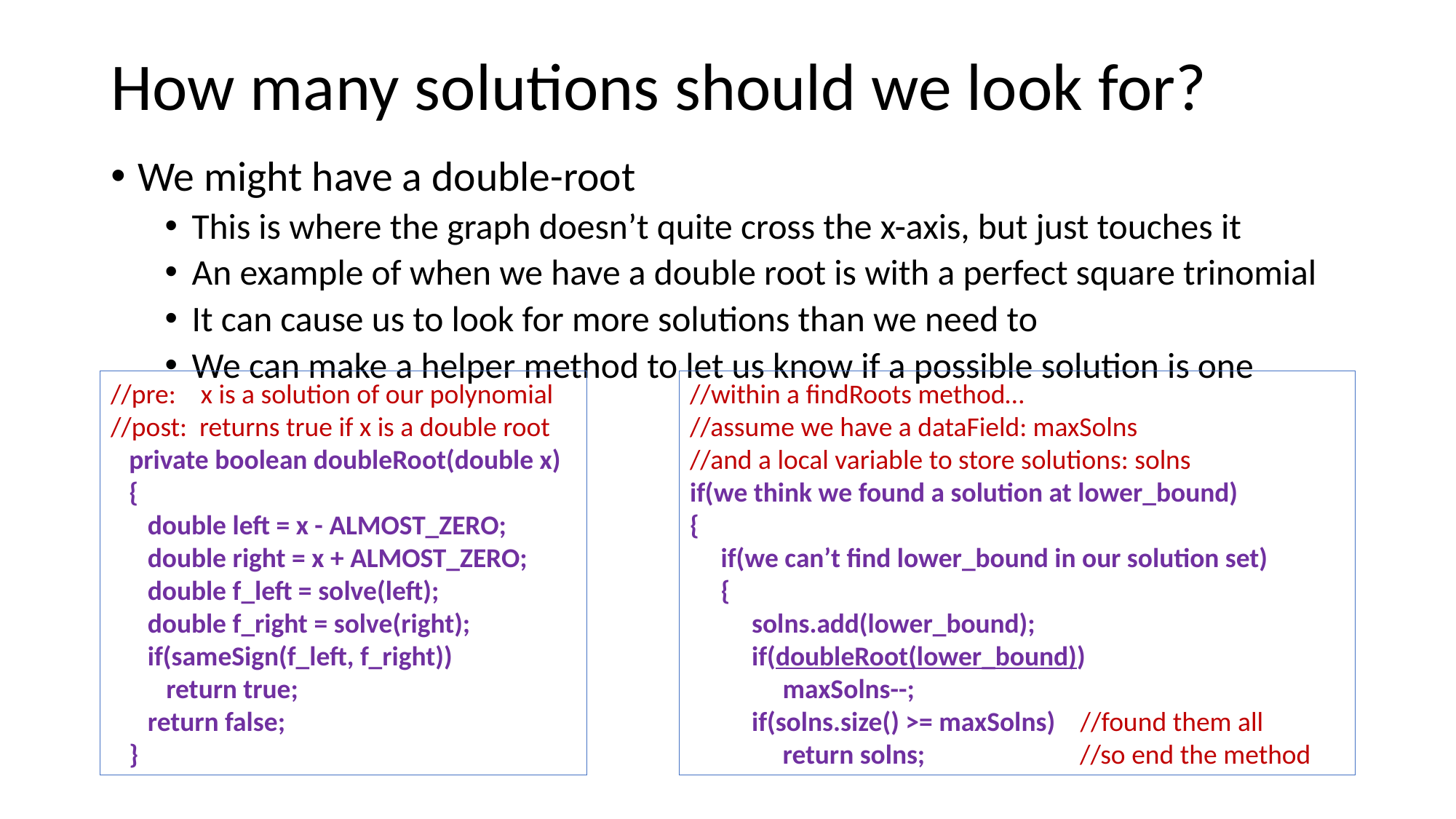

# How many solutions should we look for?
We might have a double-root
This is where the graph doesn’t quite cross the x-axis, but just touches it
An example of when we have a double root is with a perfect square trinomial
It can cause us to look for more solutions than we need to
We can make a helper method to let us know if a possible solution is one
//pre:    x is a solution of our polynomial
//post:  returns true if x is a double root
   private boolean doubleRoot(double x)
   {
      double left = x - ALMOST_ZERO;
      double right = x + ALMOST_ZERO;
      double f_left = solve(left);
      double f_right = solve(right);
      if(sameSign(f_left, f_right))
         return true;
      return false;
   }
//within a findRoots method…
//assume we have a dataField: maxSolns
//and a local variable to store solutions: solns
if(we think we found a solution at lower_bound)
{
     if(we can’t find lower_bound in our solution set)
     {
          solns.add(lower_bound);
          if(doubleRoot(lower_bound))
               maxSolns--;
          if(solns.size() >= maxSolns)    //found them all
               return solns;                         //so end the method